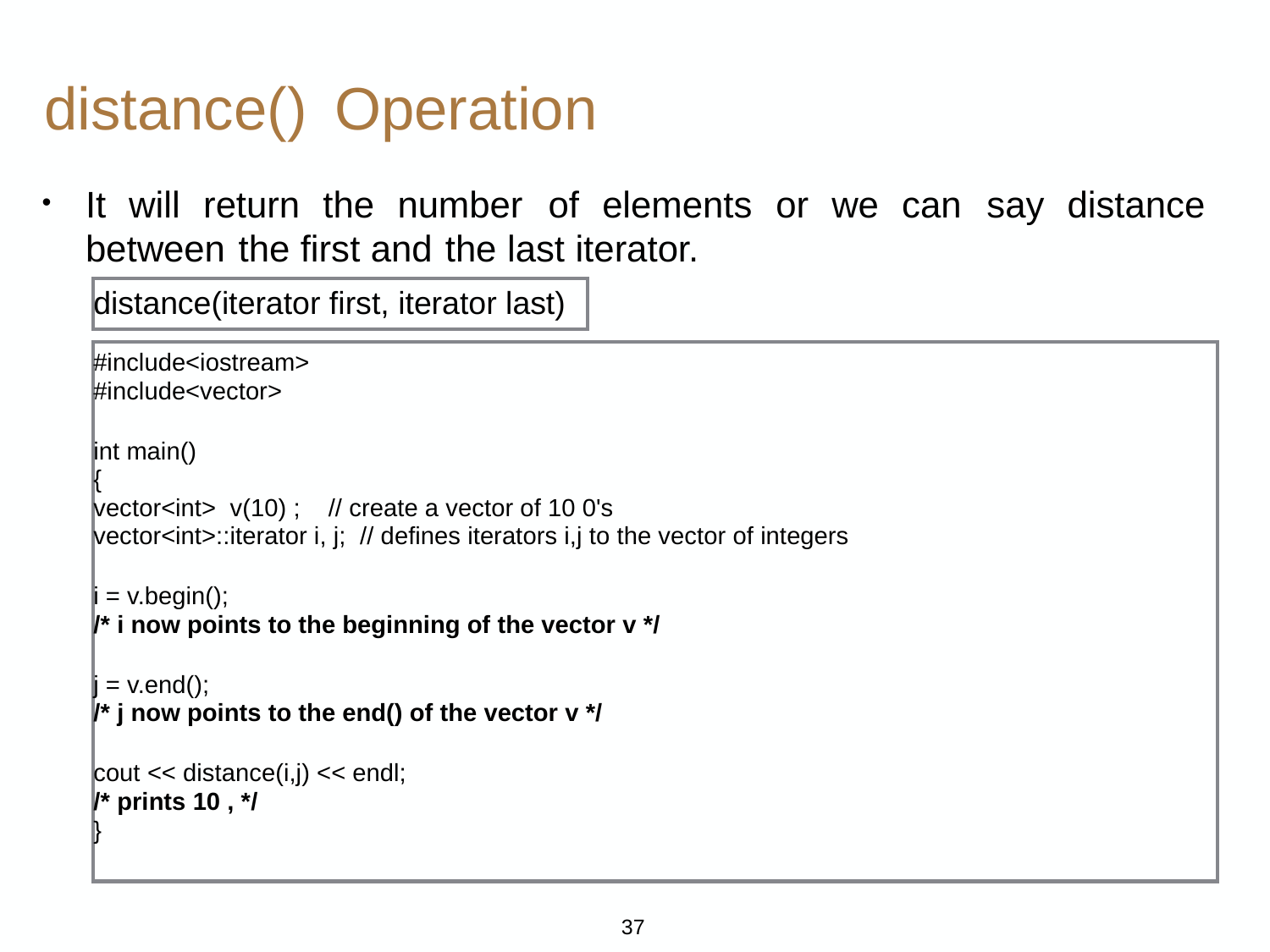

distance()
Operation
It
will
return
the
number
of
elements
or
we
can
say
distance
•
between
the
first
and
the
last
iterator.

distance(iterator first, iterator last)

#include<iostream>
#include<vector>
int main()
{
vector<int>  v(10) ;    // create a vector of 10 0's
vector<int>::iterator i, j;  // defines iterators i,j to the vector of integers
i = v.begin();
/* i now points to the beginning of the vector v */
j = v.end();
/* j now points to the end() of the vector v */
cout << distance(i,j) << endl;
/* prints 10 , */
}
37